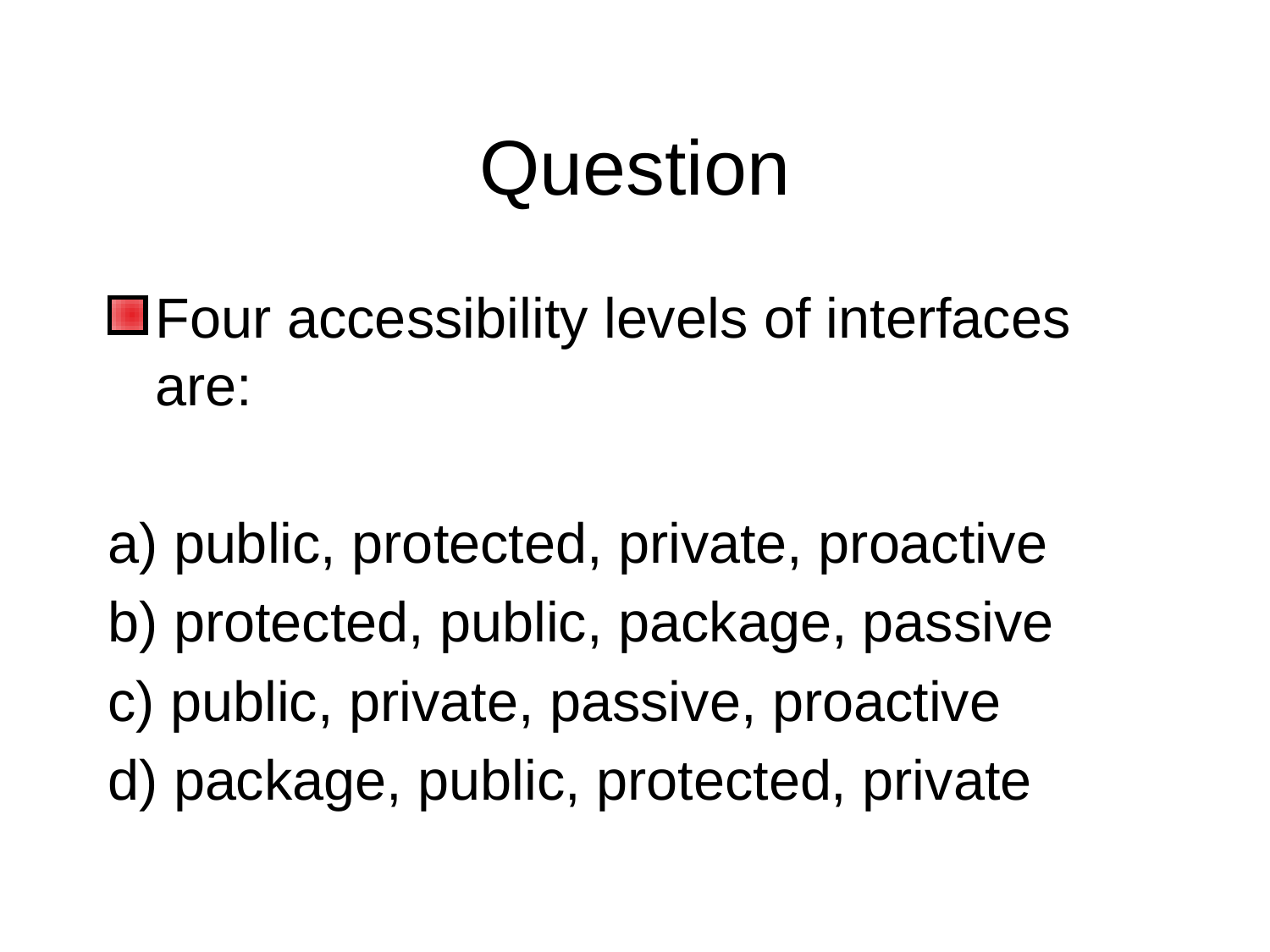

# Question
Four accessibility levels of interfaces are:

a) public, protected, private, proactive
b) protected, public, package, passive
c) public, private, passive, proactive
d) package, public, protected, private